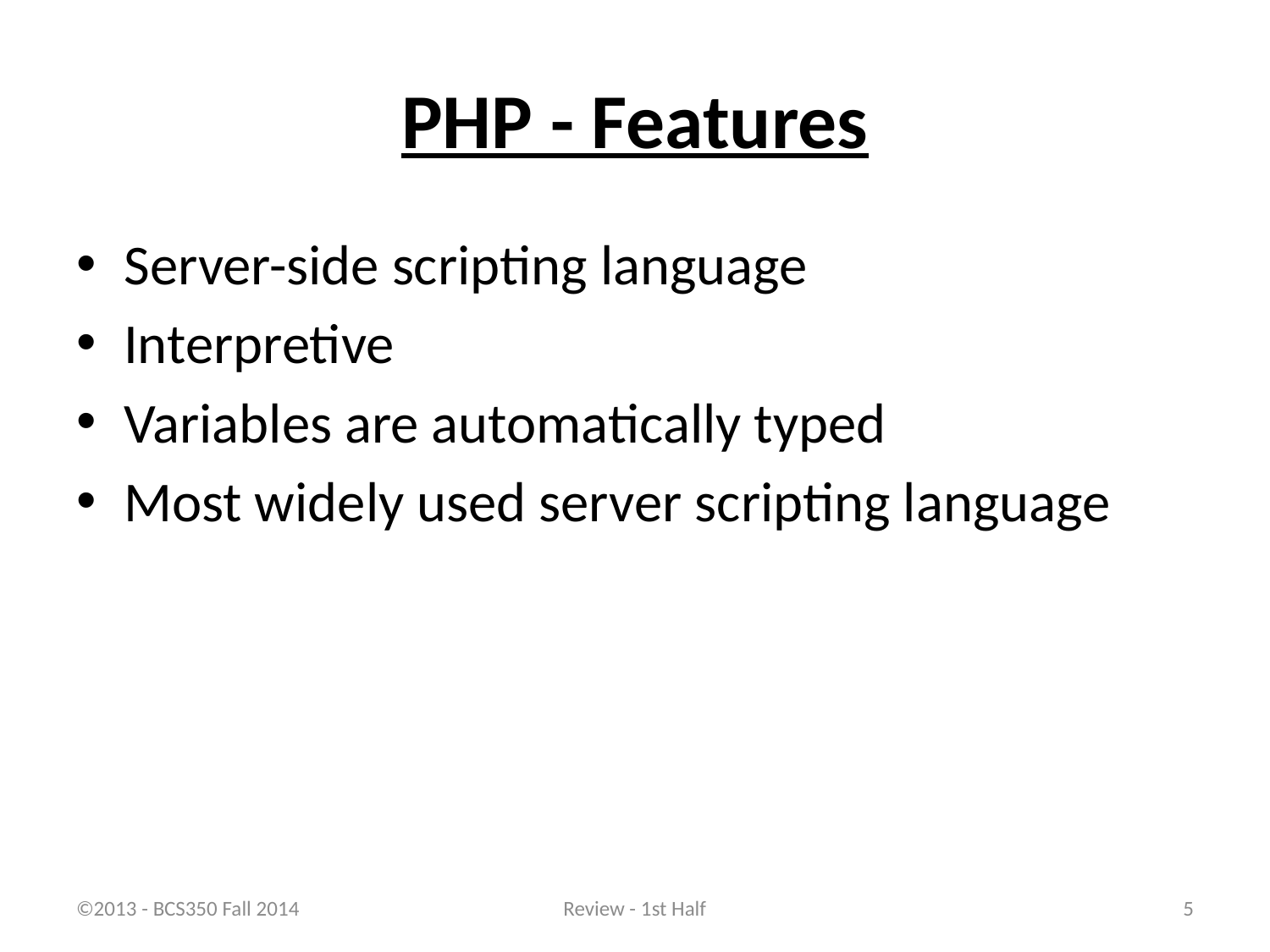

# PHP - Features
Server-side scripting language
Interpretive
Variables are automatically typed
Most widely used server scripting language

©2013 - BCS350 Fall 2014
Review - 1st Half
5